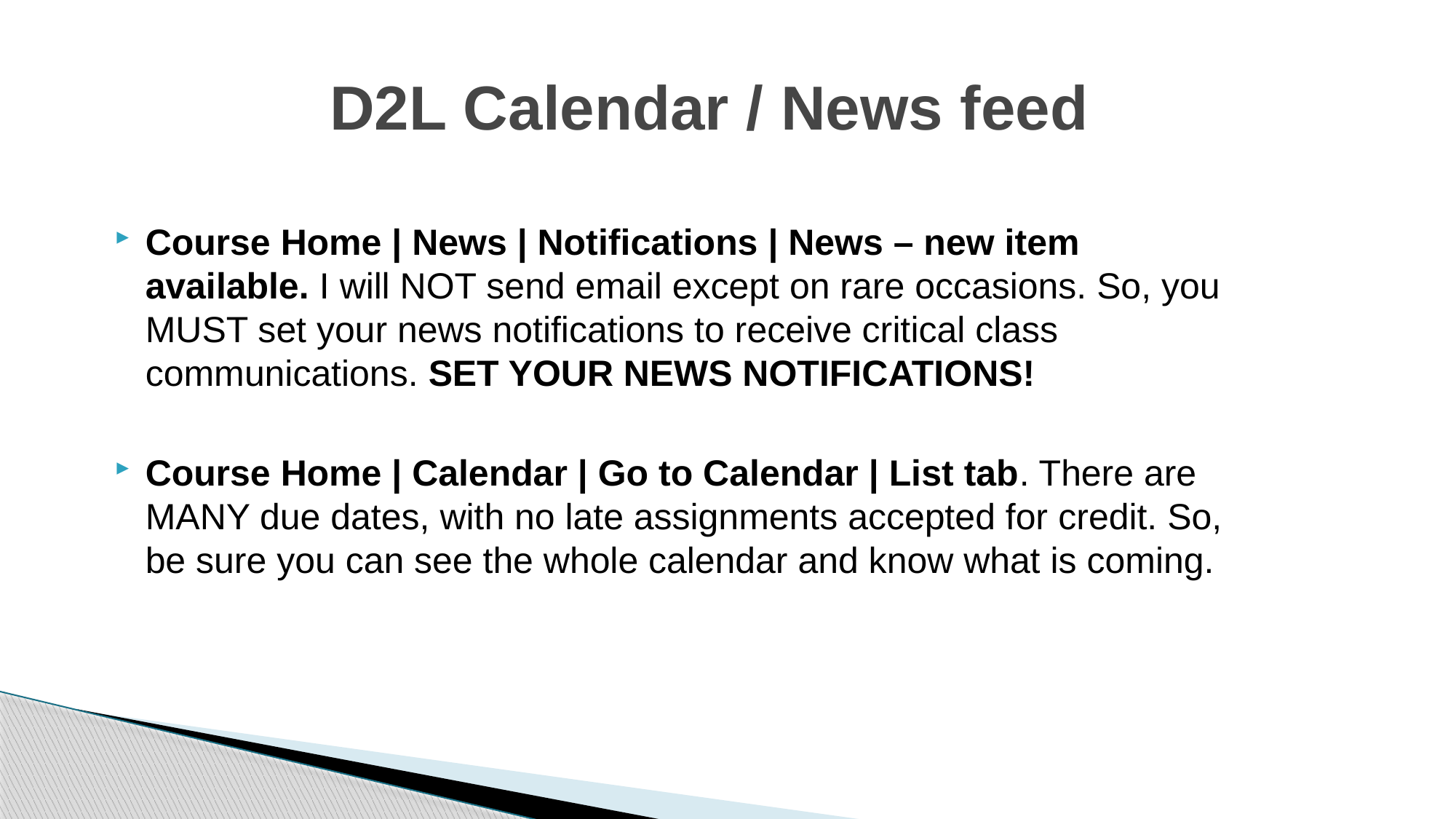

# D2L Calendar / News feed

Course Home | News | Notifications | News – new item available. I will NOT send email except on rare occasions. So, you MUST set your news notifications to receive critical class communications. SET YOUR NEWS NOTIFICATIONS!

Course Home | Calendar | Go to Calendar | List tab. There are MANY due dates, with no late assignments accepted for credit. So, be sure you can see the whole calendar and know what is coming.